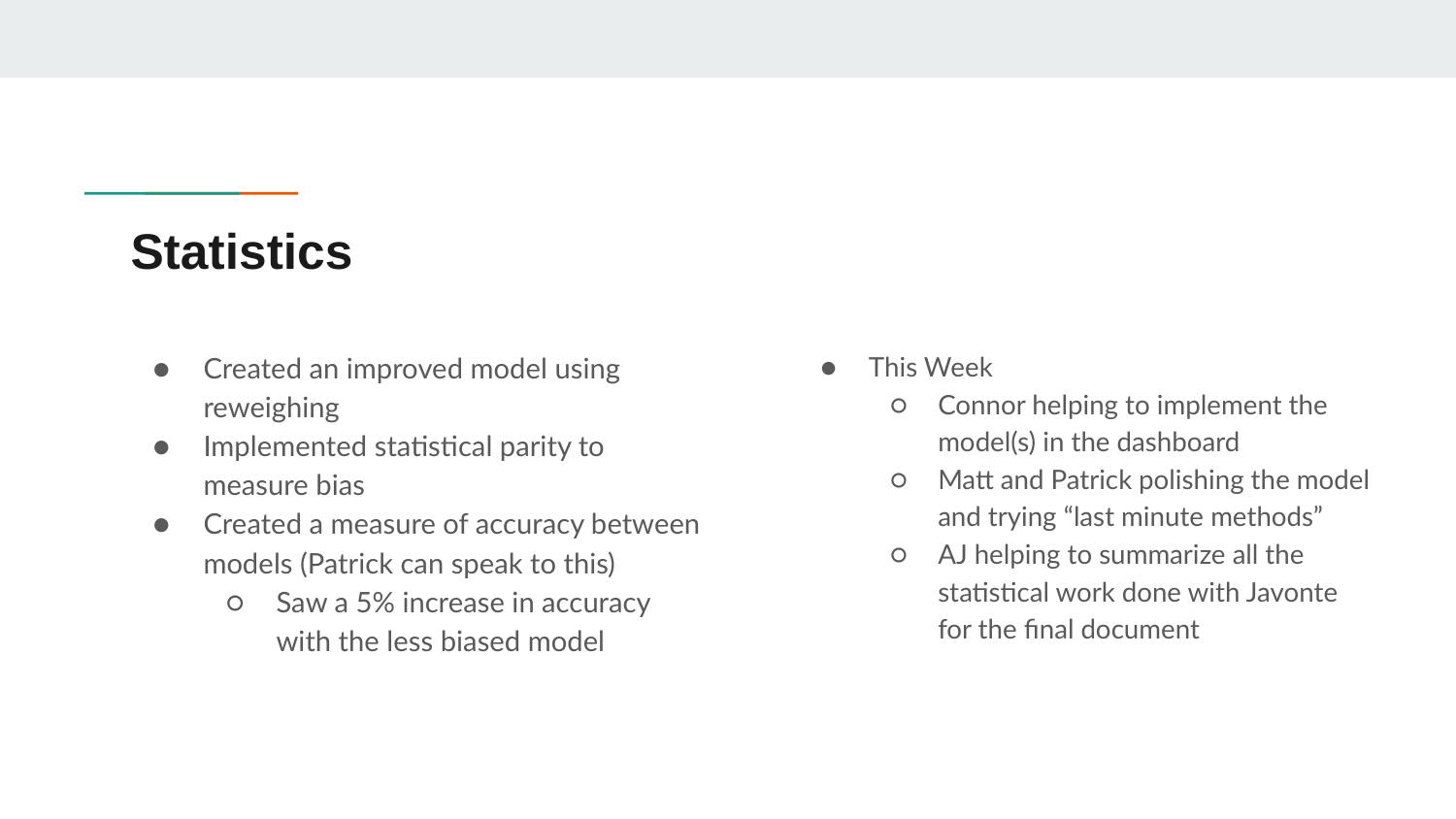

# Statistics
Created an improved model using reweighing
Implemented statistical parity to measure bias
Created a measure of accuracy between models (Patrick can speak to this)
Saw a 5% increase in accuracy with the less biased model
This Week
Connor helping to implement the model(s) in the dashboard
Matt and Patrick polishing the model and trying “last minute methods”
AJ helping to summarize all the statistical work done with Javonte for the final document